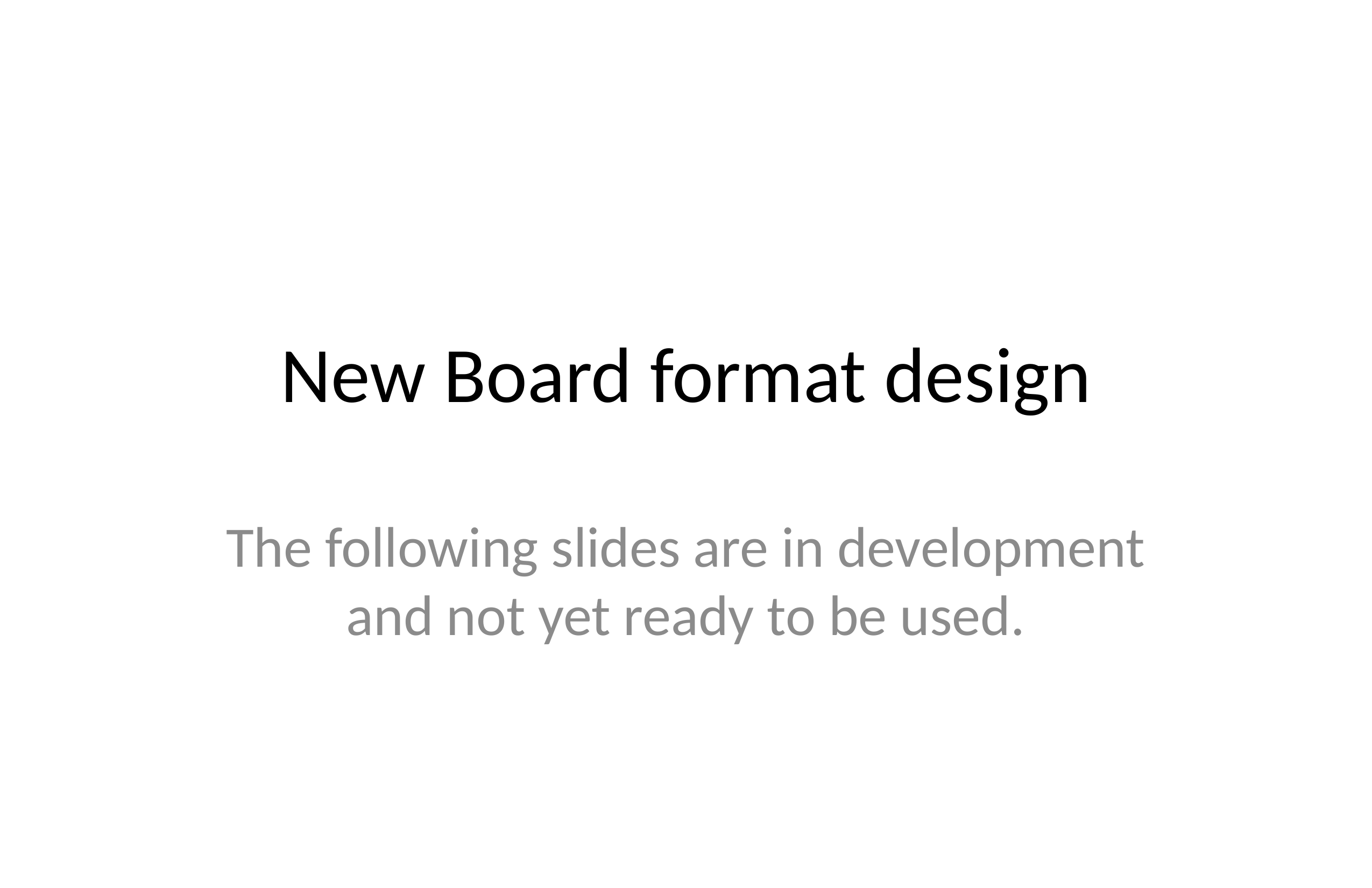

# New Board format design
The following slides are in development and not yet ready to be used.